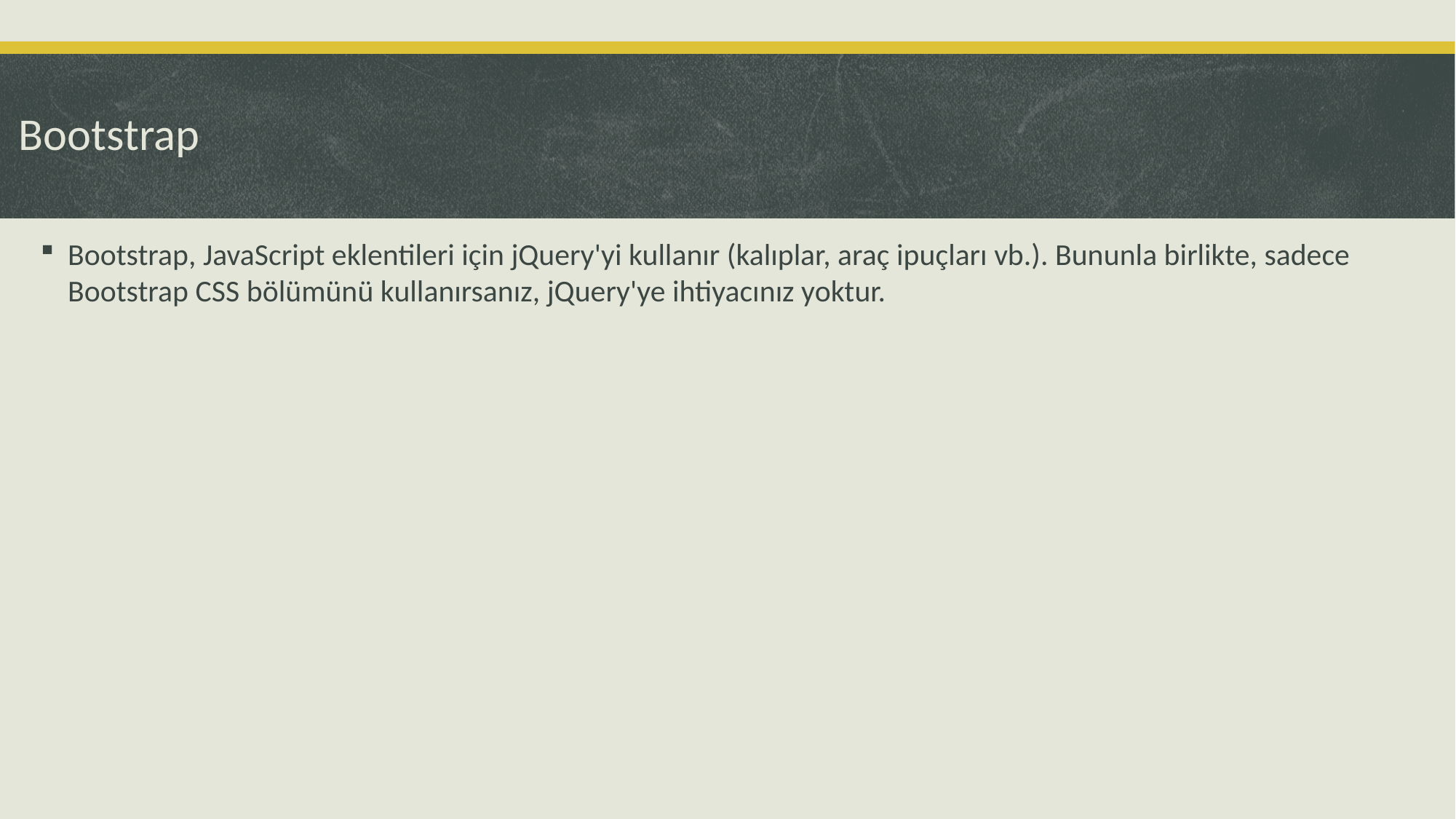

# Bootstrap
Bootstrap, JavaScript eklentileri için jQuery'yi kullanır (kalıplar, araç ipuçları vb.). Bununla birlikte, sadece Bootstrap CSS bölümünü kullanırsanız, jQuery'ye ihtiyacınız yoktur.